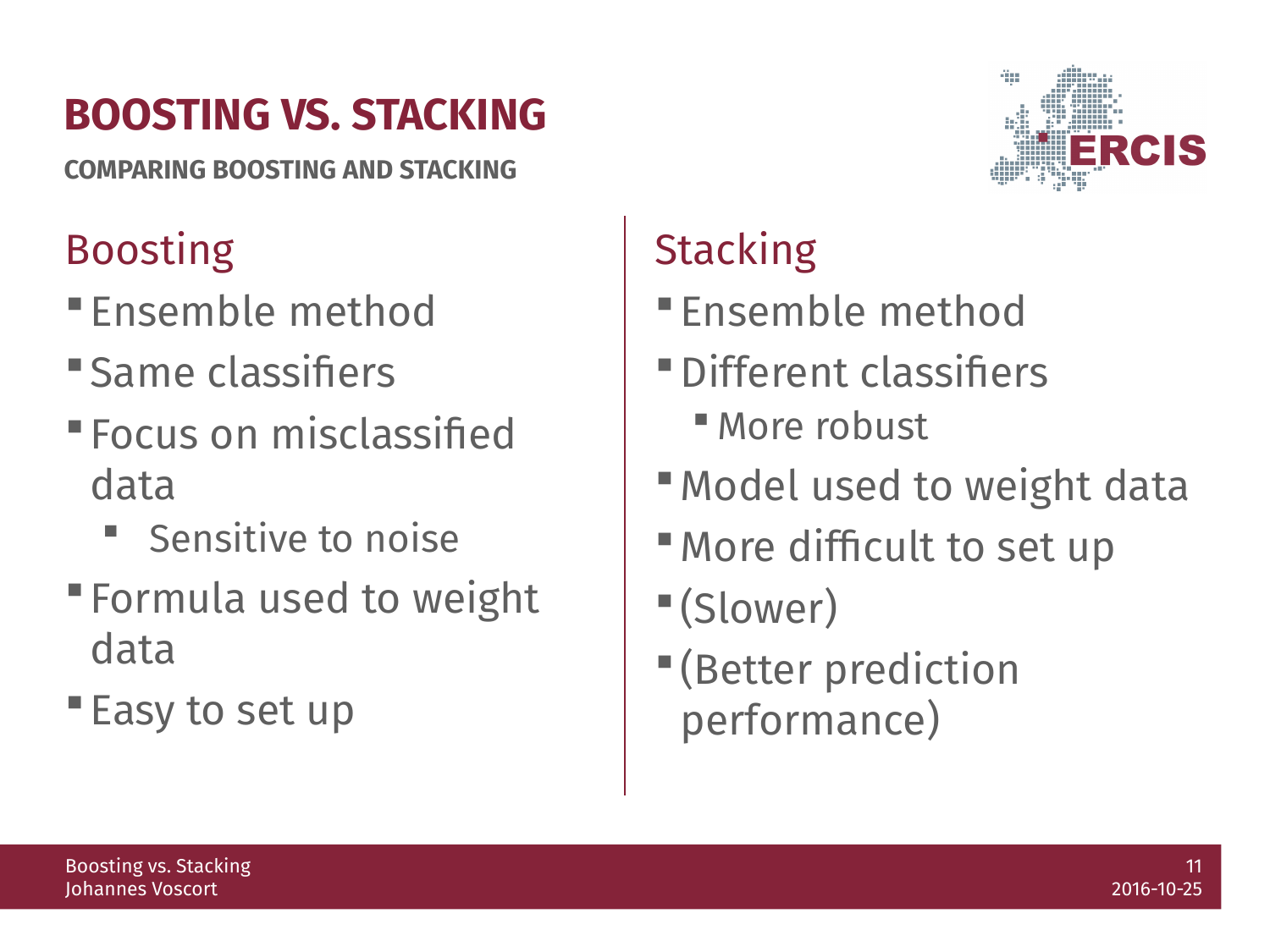

# Boosting vs. Stacking
Comparing boosting and stacking
Boosting
Ensemble method
Same classifiers
Focus on misclassified data
Sensitive to noise
Formula used to weight data
Easy to set up
Stacking
Ensemble method
Different classifiers
More robust
Model used to weight data
More difficult to set up
(Slower)
(Better prediction performance)